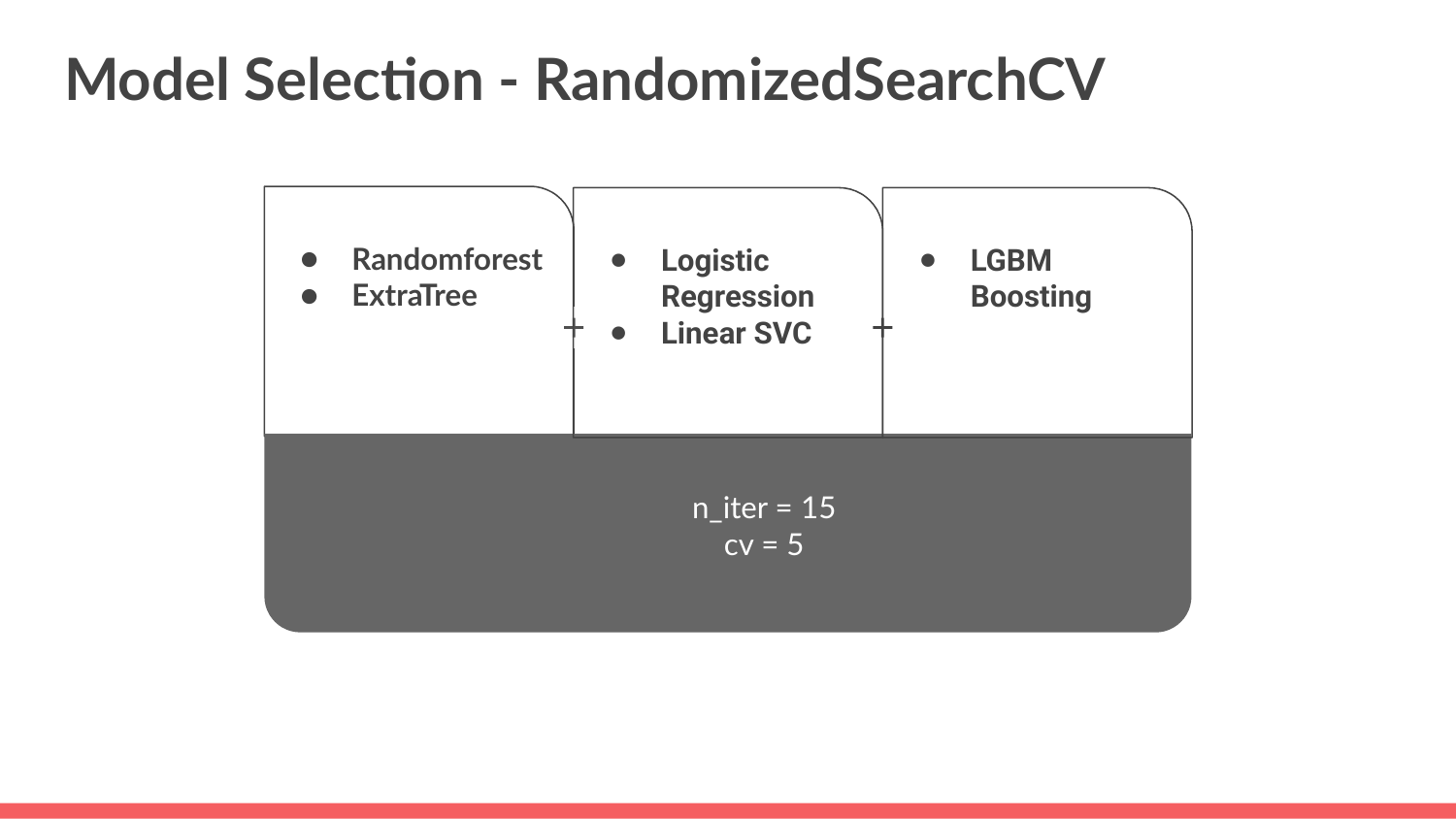

# Model Selection - RandomizedSearchCV

Randomforest
ExtraTree

Logistic Regression
Linear SVC

LGBM Boosting

n_iter = 15
cv = 5